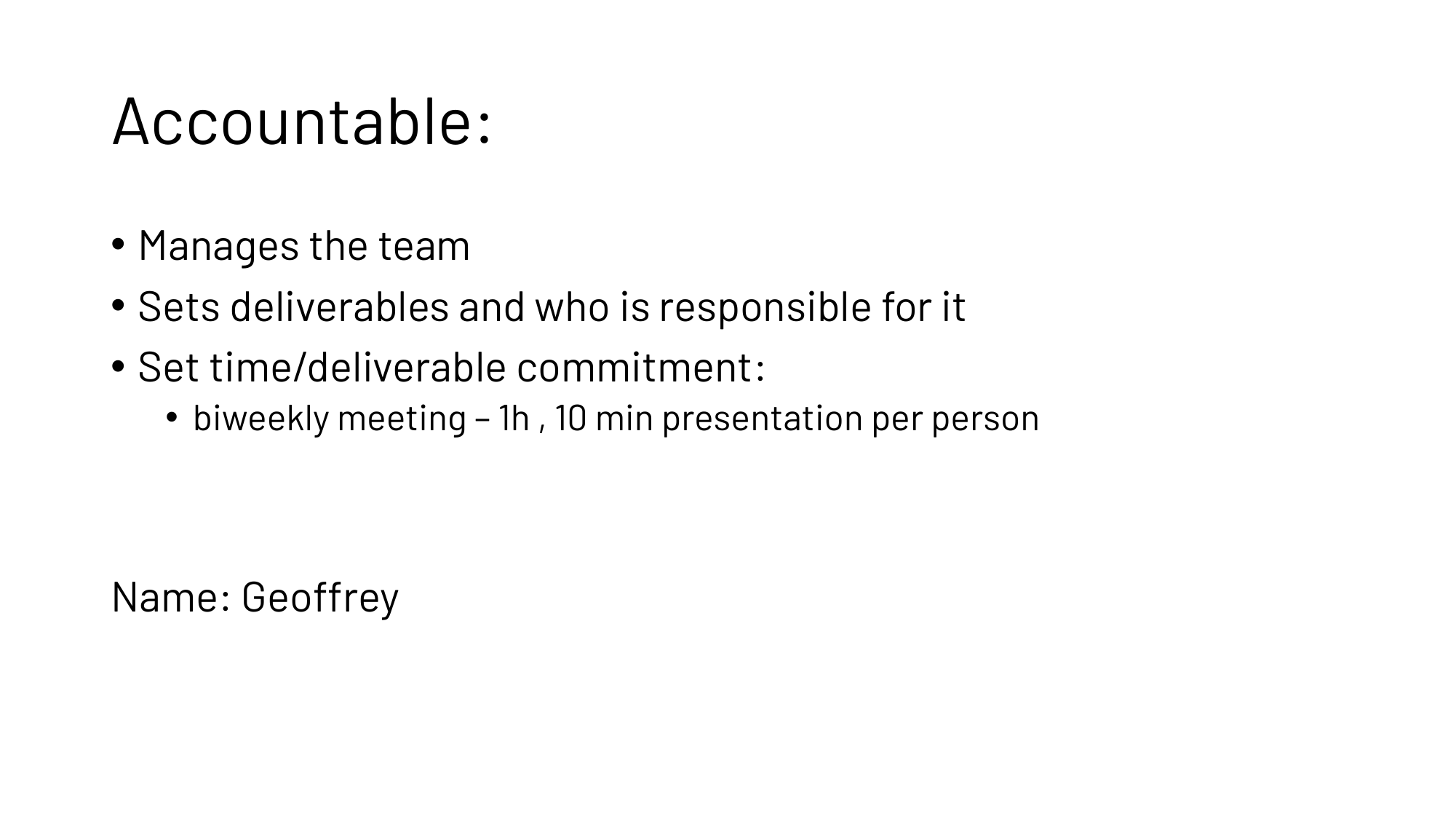

# Accountable:
Manages the team
Sets deliverables and who is responsible for it
Set time/deliverable commitment:
biweekly meeting – 1h , 10 min presentation per person

Name: Geoffrey